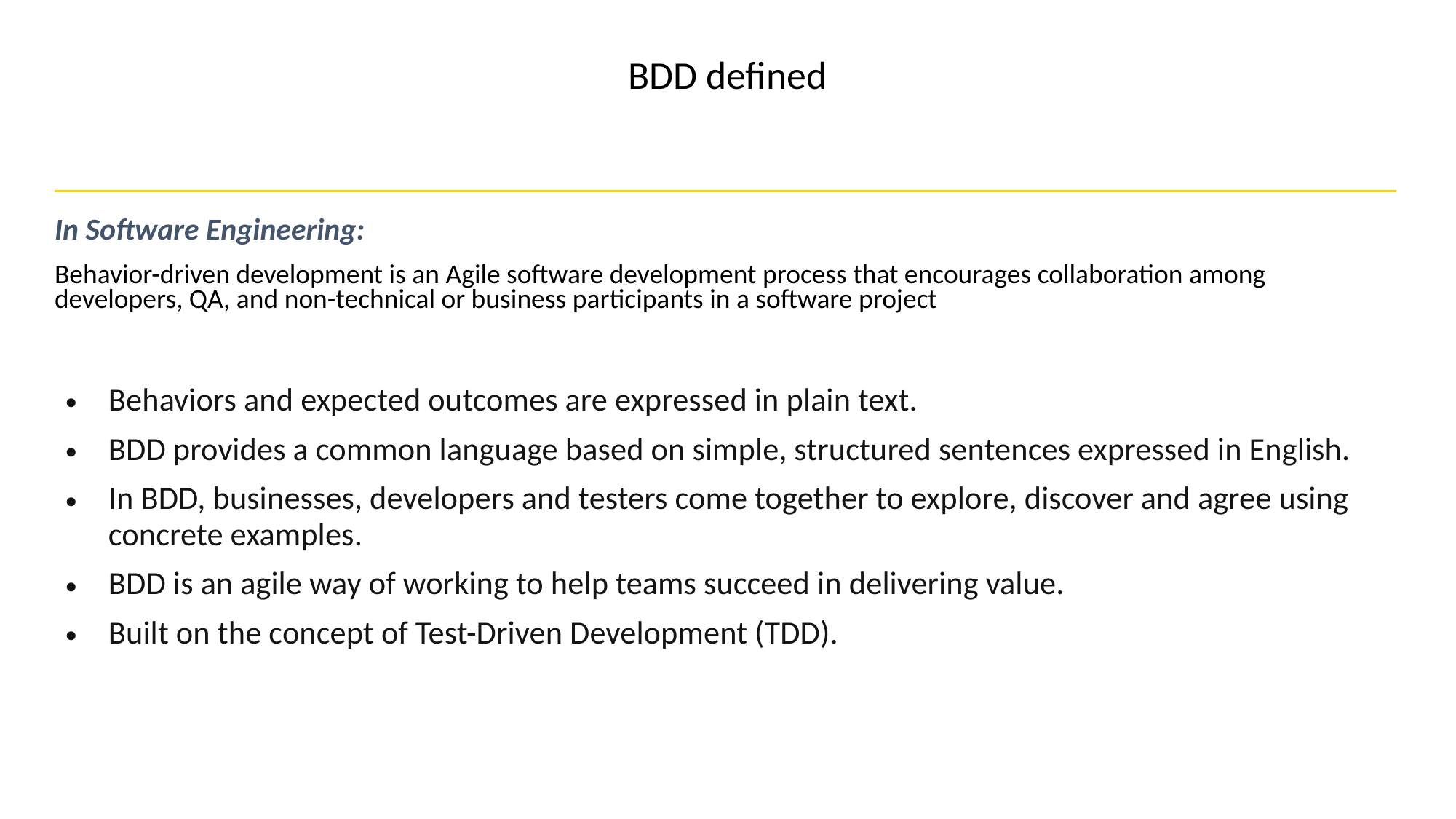

BDD defined
| In Software Engineering: Behavior-driven development is an Agile software development process that encourages collaboration among developers, QA, and non-technical or business participants in a software project |
| --- |
Behaviors and expected outcomes are expressed in plain text.
BDD provides a common language based on simple, structured sentences expressed in English.
In BDD, businesses, developers and testers come together to explore, discover and agree using concrete examples.
BDD is an agile way of working to help teams succeed in delivering value.
Built on the concept of Test-Driven Development (TDD).